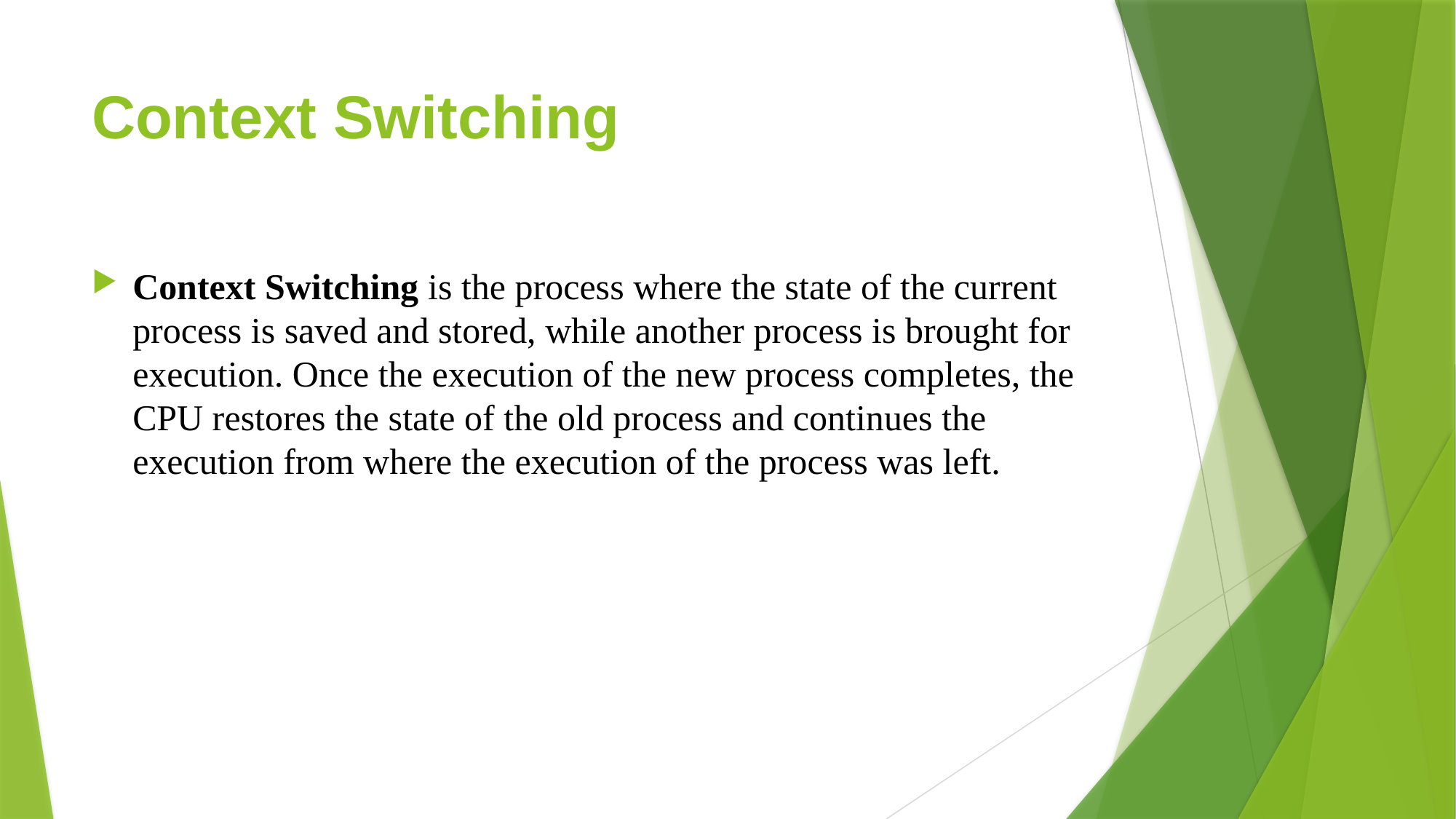

# Context Switching
Context Switching is the process where the state of the current process is saved and stored, while another process is brought for execution. Once the execution of the new process completes, the CPU restores the state of the old process and continues the execution from where the execution of the process was left.